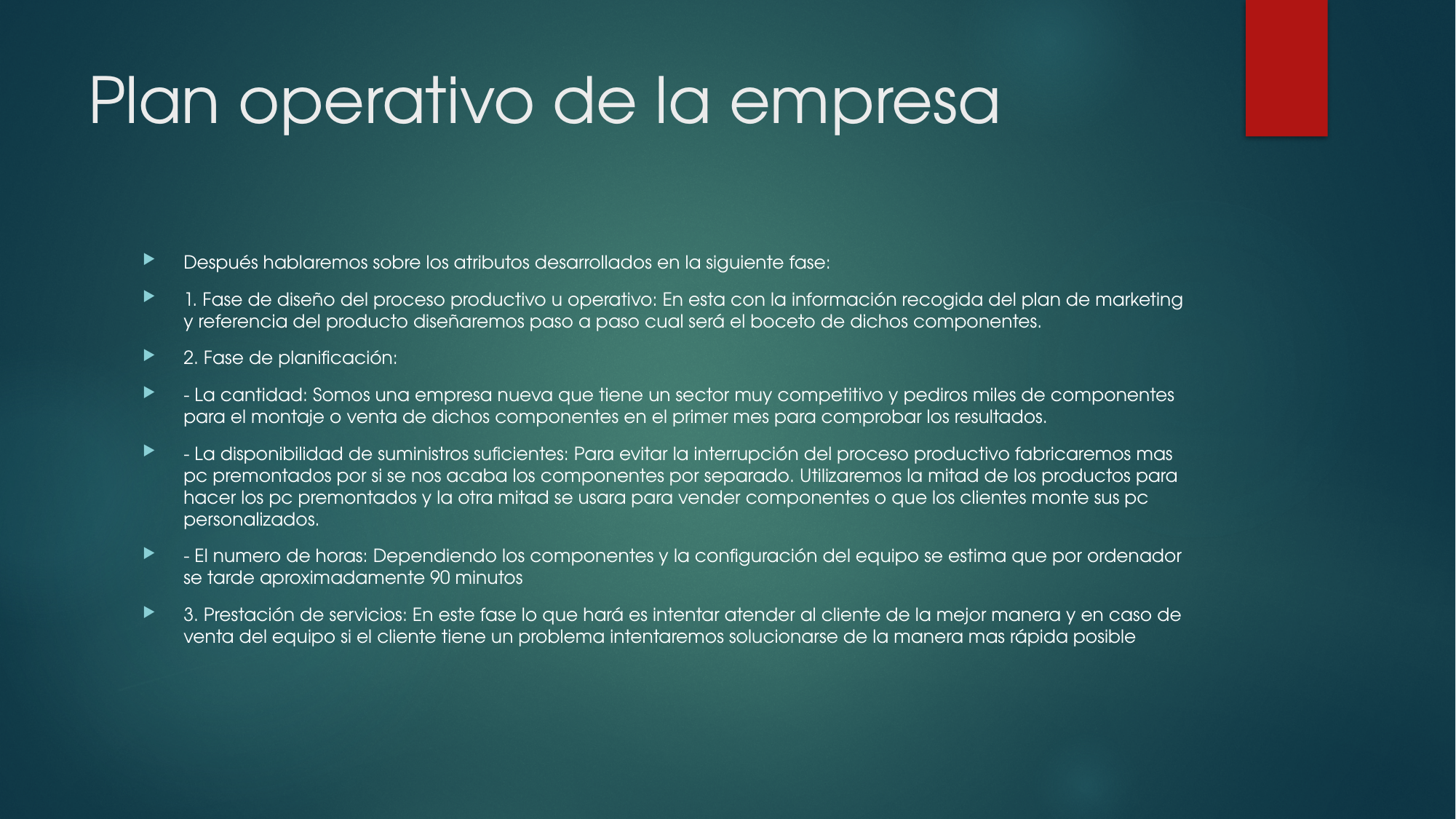

# Plan operativo de la empresa
Después hablaremos sobre los atributos desarrollados en la siguiente fase:
1. Fase de diseño del proceso productivo u operativo: En esta con la información recogida del plan de marketing y referencia del producto diseñaremos paso a paso cual será el boceto de dichos componentes.
2. Fase de planificación:
- La cantidad: Somos una empresa nueva que tiene un sector muy competitivo y pediros miles de componentes para el montaje o venta de dichos componentes en el primer mes para comprobar los resultados.
- La disponibilidad de suministros suficientes: Para evitar la interrupción del proceso productivo fabricaremos mas pc premontados por si se nos acaba los componentes por separado. Utilizaremos la mitad de los productos para hacer los pc premontados y la otra mitad se usara para vender componentes o que los clientes monte sus pc personalizados.
- El numero de horas: Dependiendo los componentes y la configuración del equipo se estima que por ordenador se tarde aproximadamente 90 minutos
3. Prestación de servicios: En este fase lo que hará es intentar atender al cliente de la mejor manera y en caso de venta del equipo si el cliente tiene un problema intentaremos solucionarse de la manera mas rápida posible